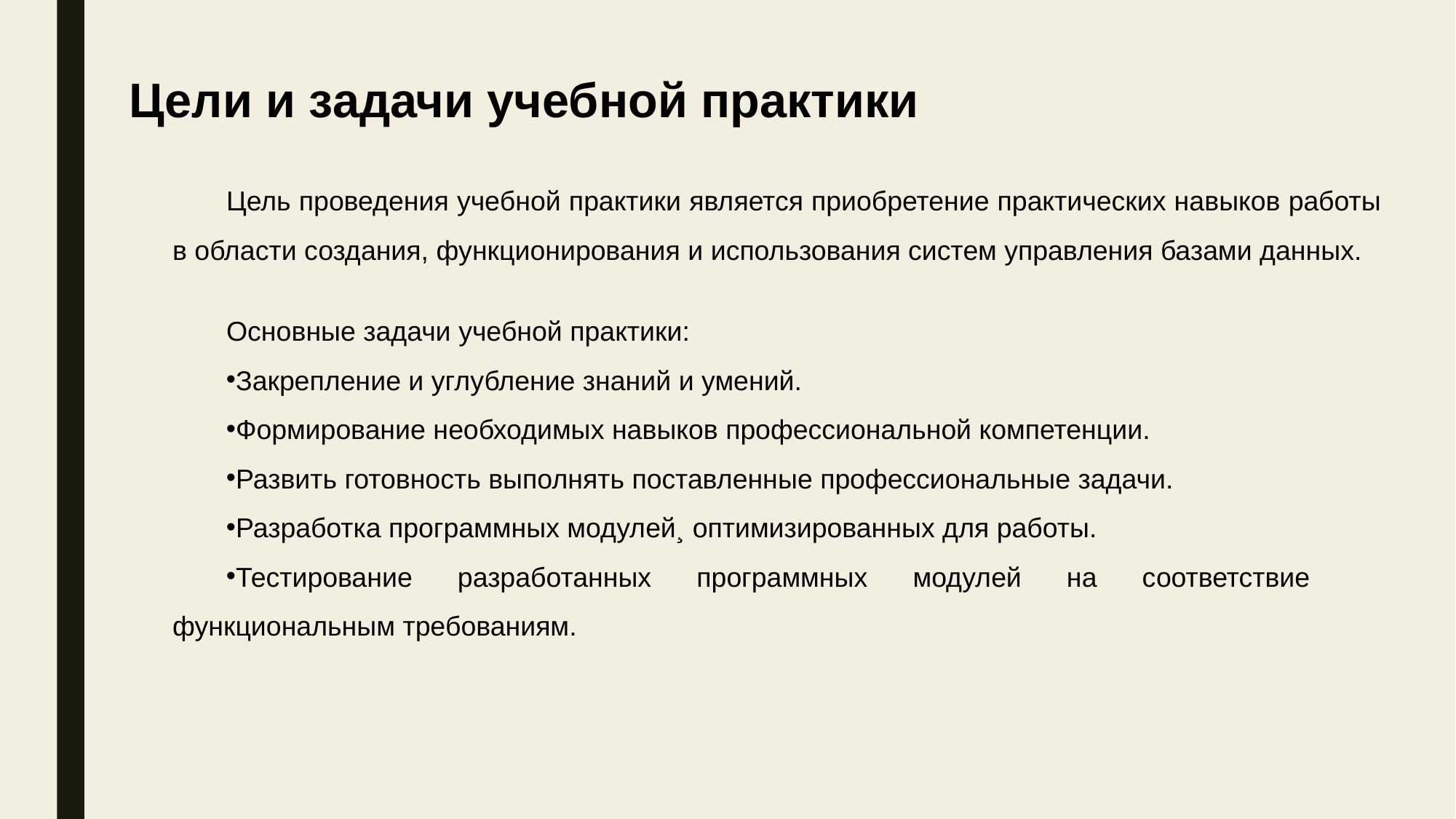

Цели и задачи учебной практики
Цель проведения учебной практики является приобретение практических навыков работы в области создания, функционирования и использования систем управления базами данных.
Основные задачи учебной практики:
Закрепление и углубление знаний и умений.
Формирование необходимых навыков профессиональной компетенции.
Развить готовность выполнять поставленные профессиональные задачи.
Разработка программных модулей¸ оптимизированных для работы.
Тестирование разработанных программных модулей на соответствие функциональным требованиям.